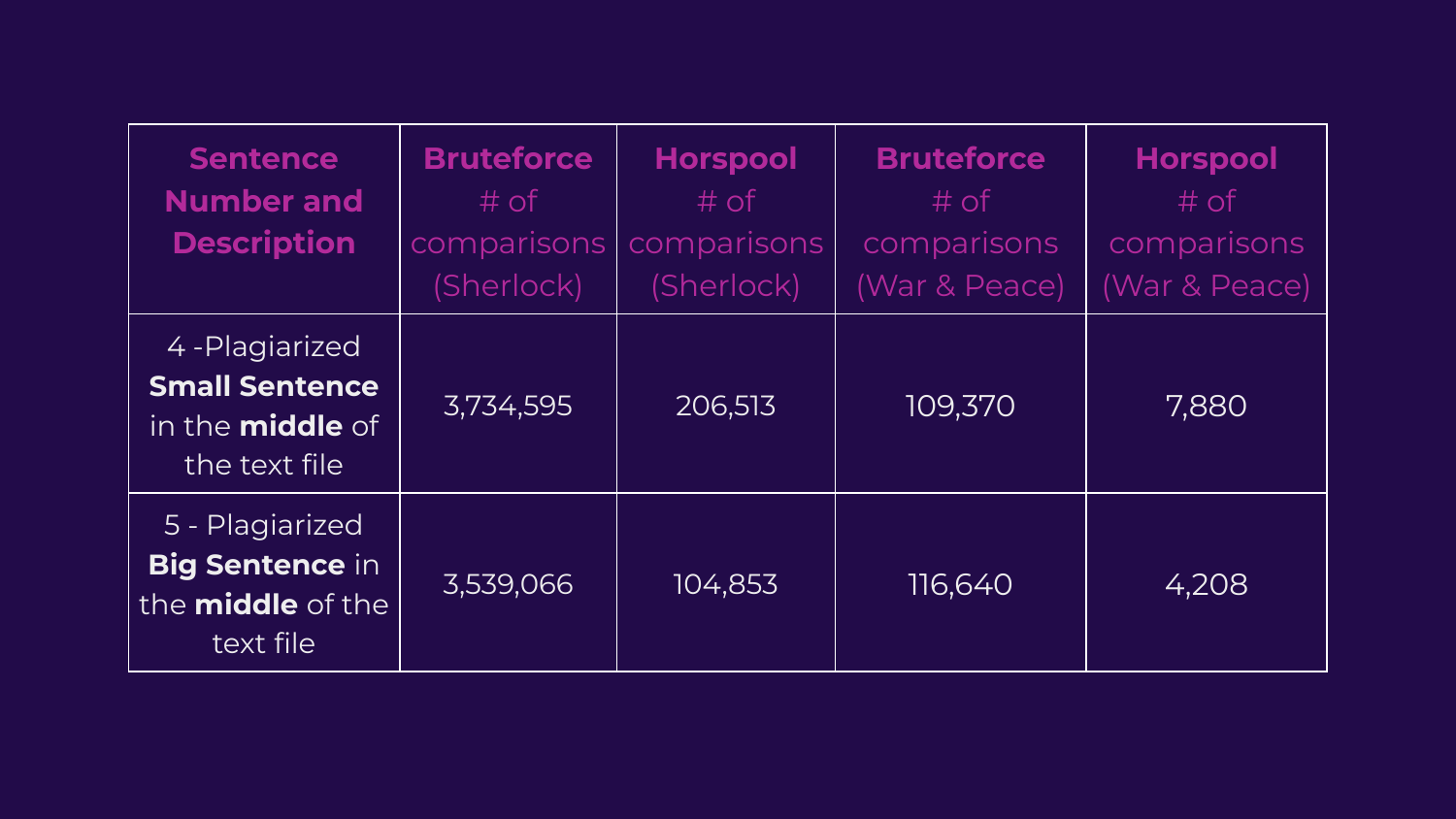

| Sentence Number and Description | Bruteforce # of comparisons (Sherlock) | Horspool # of comparisons (Sherlock) | Bruteforce # of comparisons (War & Peace) | Horspool # of comparisons (War & Peace) |
| --- | --- | --- | --- | --- |
| 4 -Plagiarized Small Sentence in the middle of the text file | 3,734,595 | 206,513 | 109,370 | 7,880 |
| 5 - Plagiarized Big Sentence in the middle of the text file | 3,539,066 | 104,853 | 116,640 | 4,208 |